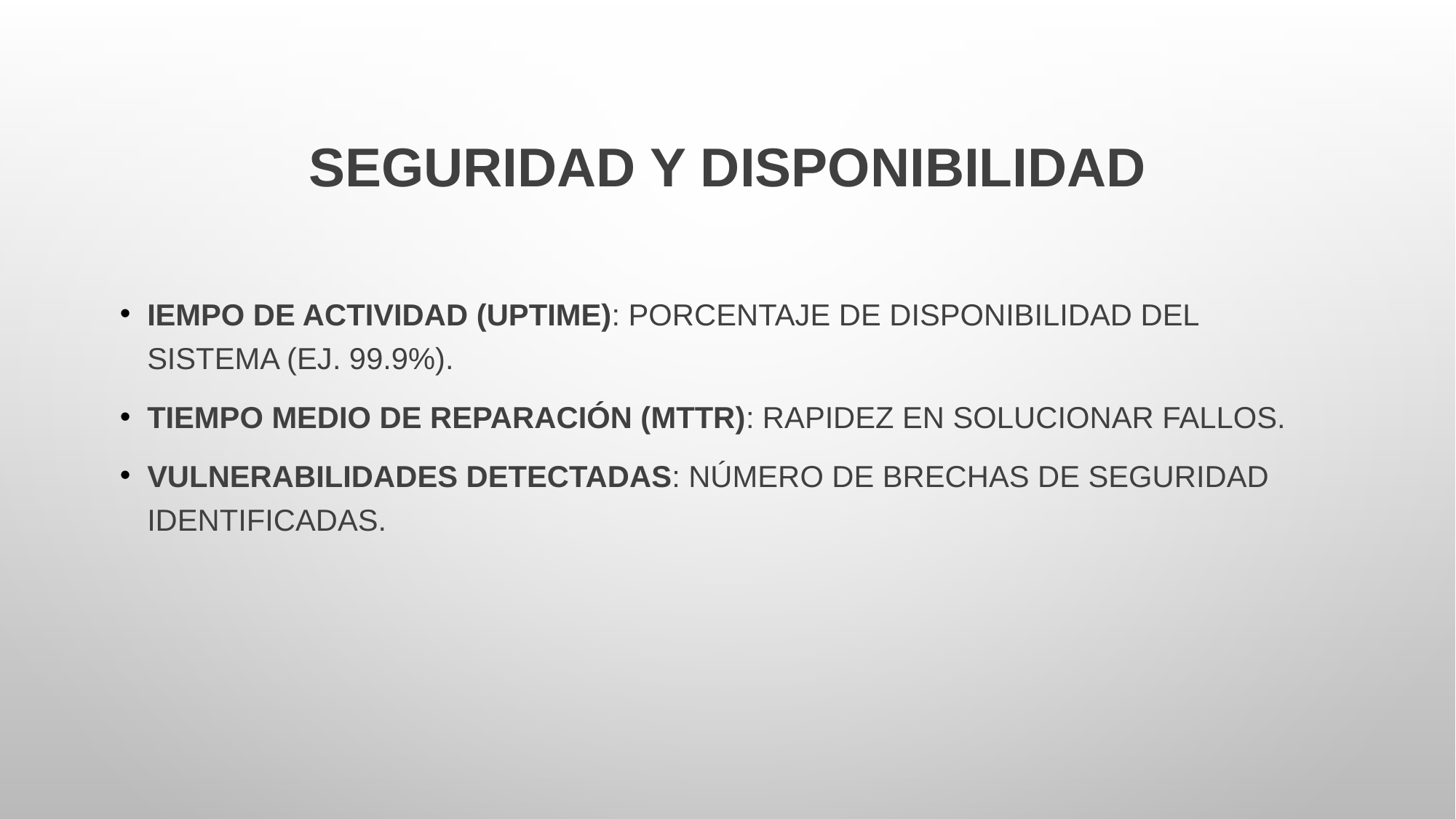

# Seguridad y disponibilidad
iempo de actividad (uptime): Porcentaje de disponibilidad del sistema (ej. 99.9%).
Tiempo medio de reparación (MTTR): Rapidez en solucionar fallos.
Vulnerabilidades detectadas: Número de brechas de seguridad identificadas.